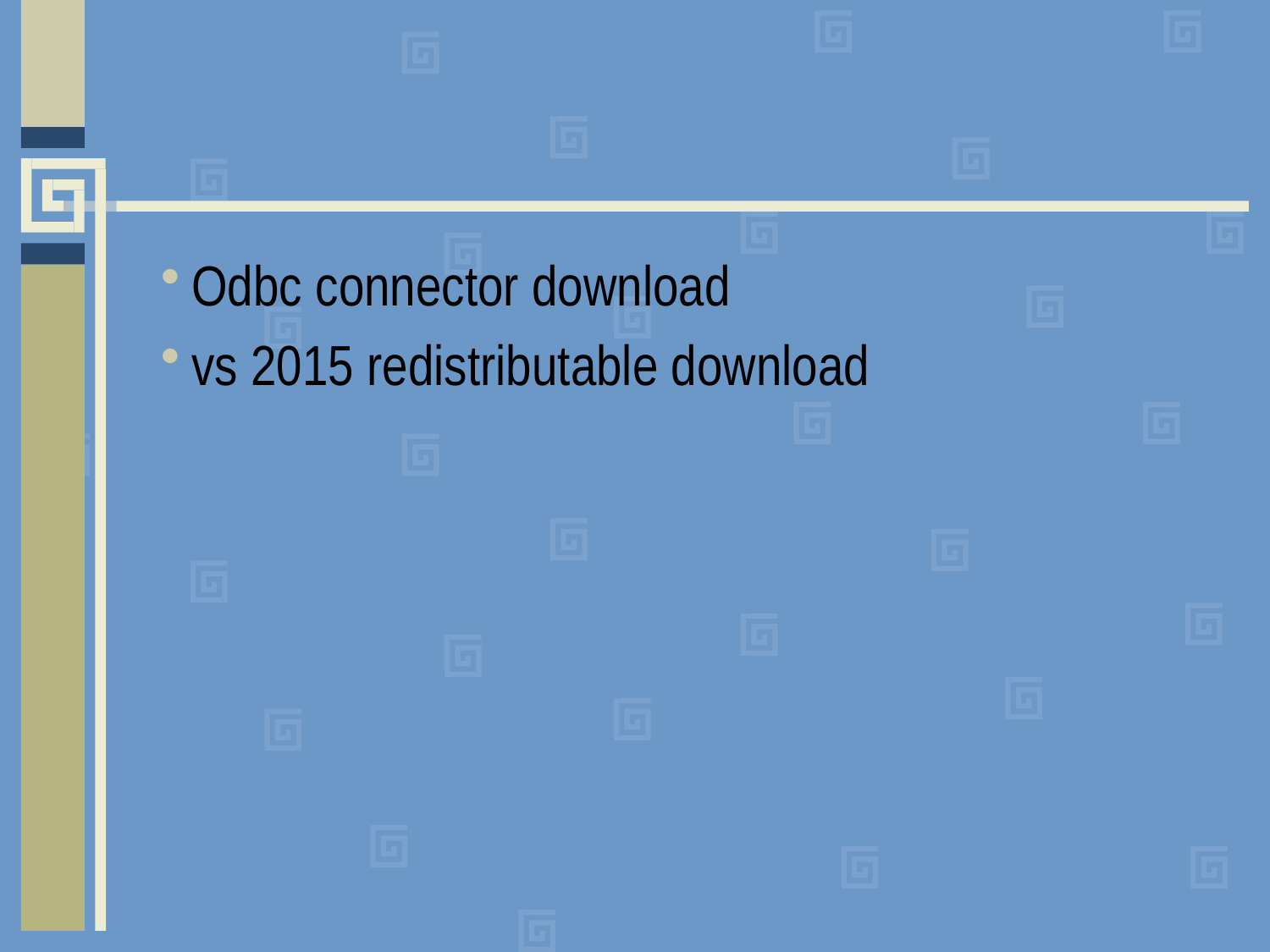

#
Odbc connector download
vs 2015 redistributable download